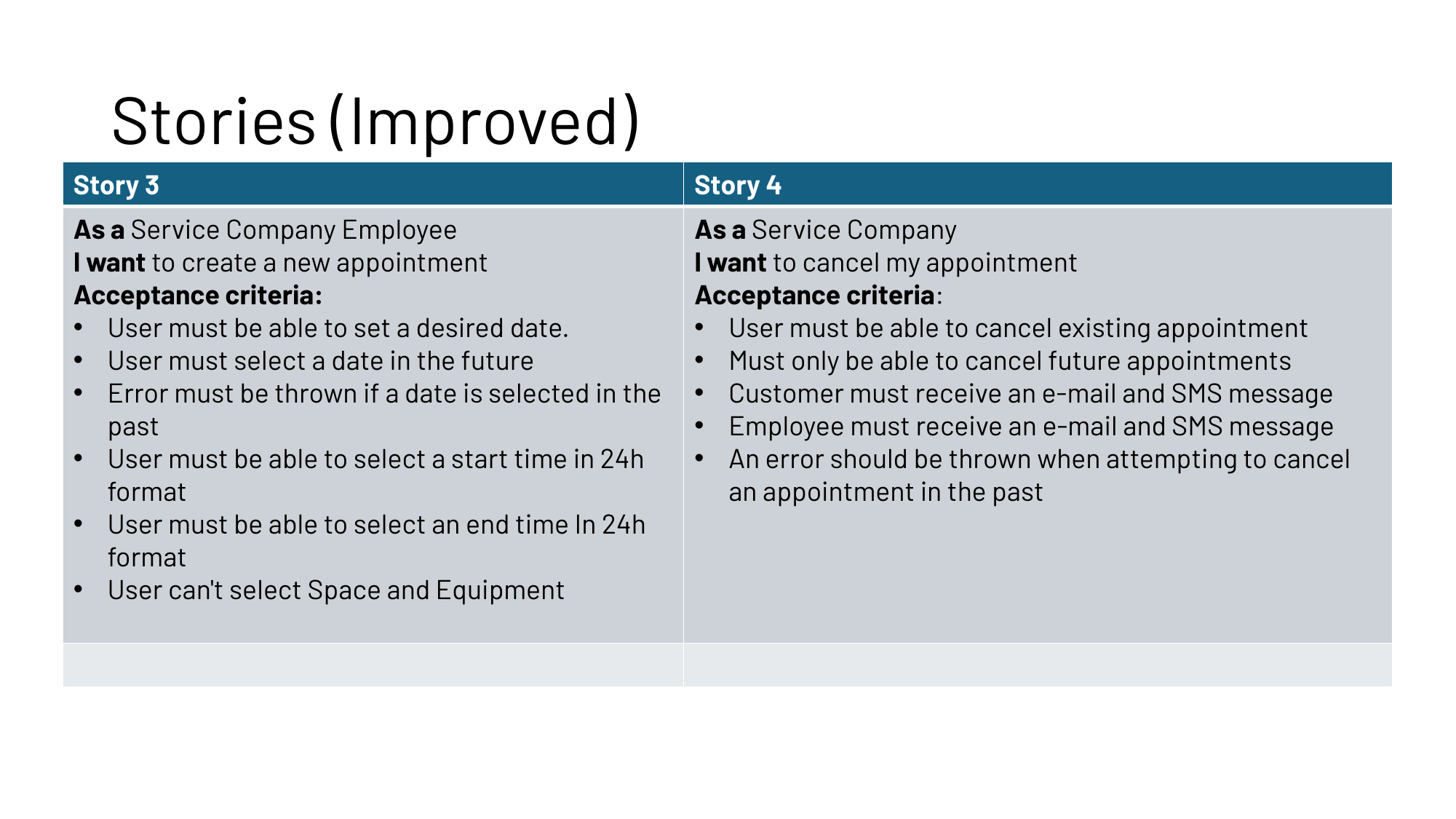

# Stories (Improved)
| Story 3 | Story 4 |
| --- | --- |
| As a Service Company Employee I want to create a new appointment Acceptance criteria: User must be able to set a desired date. User must select a date in the future Error must be thrown if a date is selected in the past User must be able to select a start time in 24h format User must be able to select an end time In 24h format User can't select Space and Equipment | As a Service Company I want to cancel my appointment Acceptance criteria: User must be able to cancel existing appointment Must only be able to cancel future appointments Customer must receive an e-mail and SMS message Employee must receive an e-mail and SMS message An error should be thrown when attempting to cancel an appointment in the past |
|  |  |